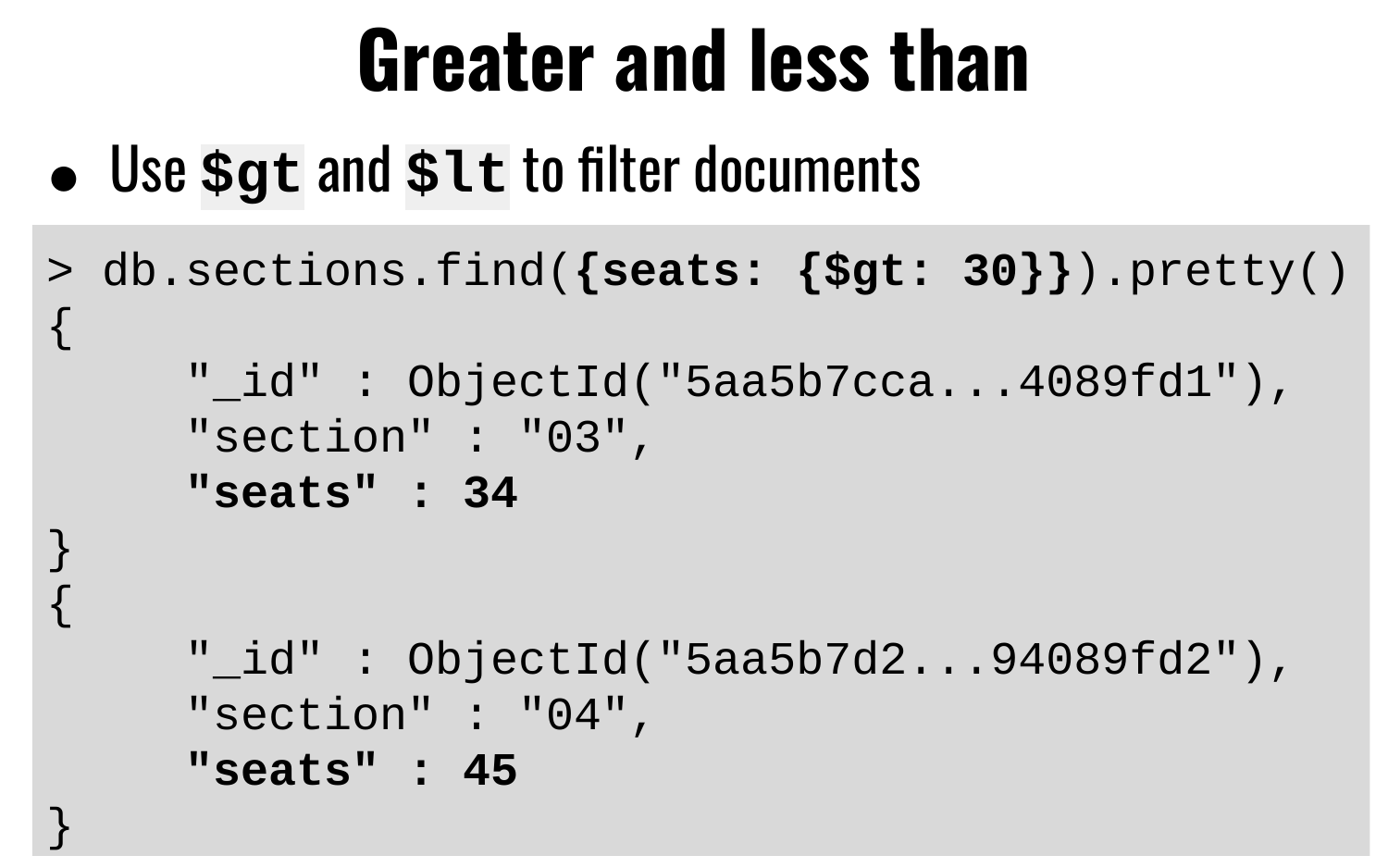

# Greater and less than
Use $gt and $lt to filter documents
> db.sections.find({seats: {$gt: 30}}).pretty()
{
	"_id" : ObjectId("5aa5b7cca...4089fd1"),
	"section" : "03",
	"seats" : 34
}
{
	"_id" : ObjectId("5aa5b7d2...94089fd2"),
	"section" : "04",
	"seats" : 45
}